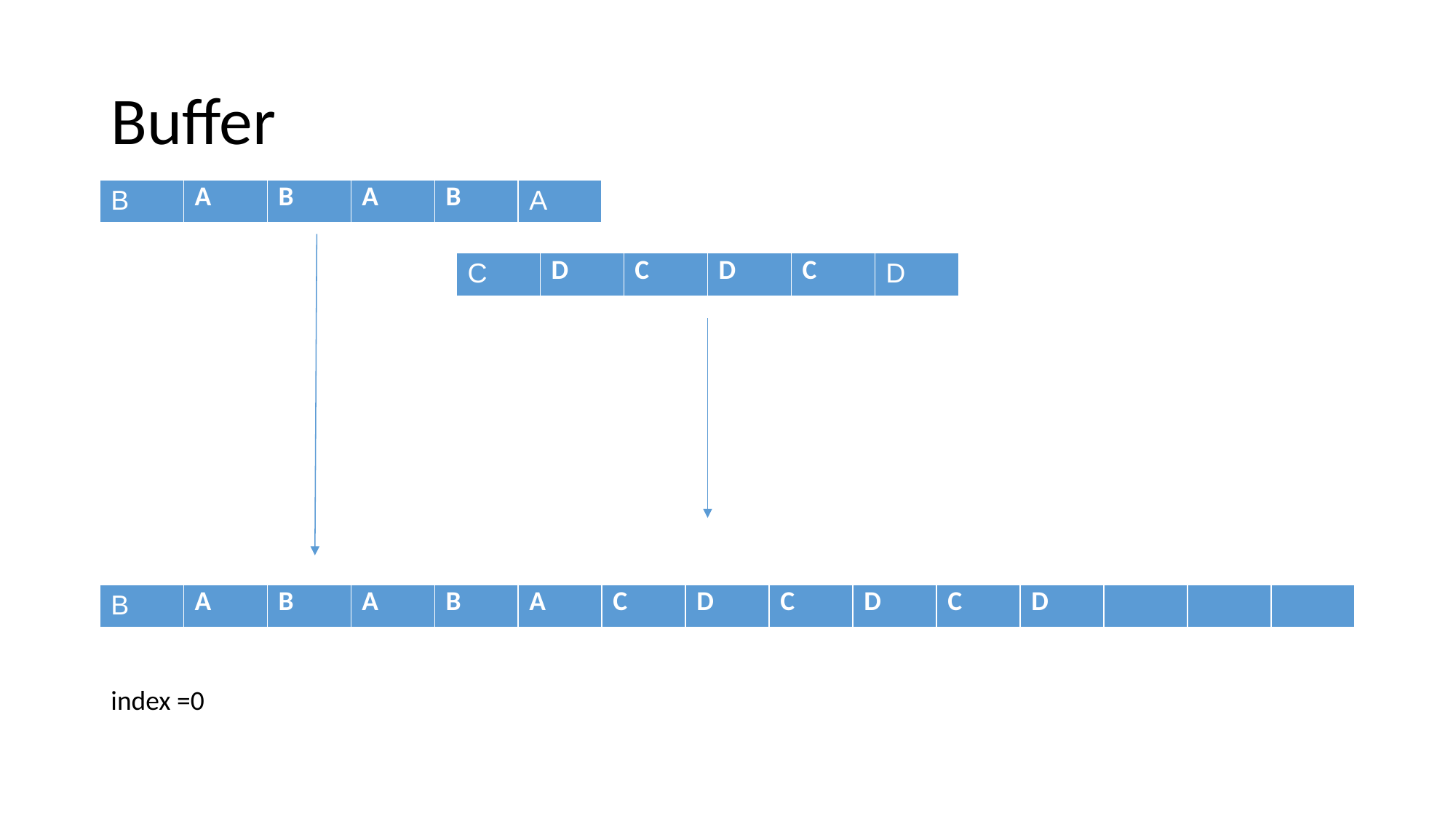

# Buffer
| B | A | B | A | B | A |
| --- | --- | --- | --- | --- | --- |
| C | D | C | D | C | D |
| --- | --- | --- | --- | --- | --- |
| B | A | B | A | B | A | C | D | C | D | C | D |  |  |  |
| --- | --- | --- | --- | --- | --- | --- | --- | --- | --- | --- | --- | --- | --- | --- |
index =0